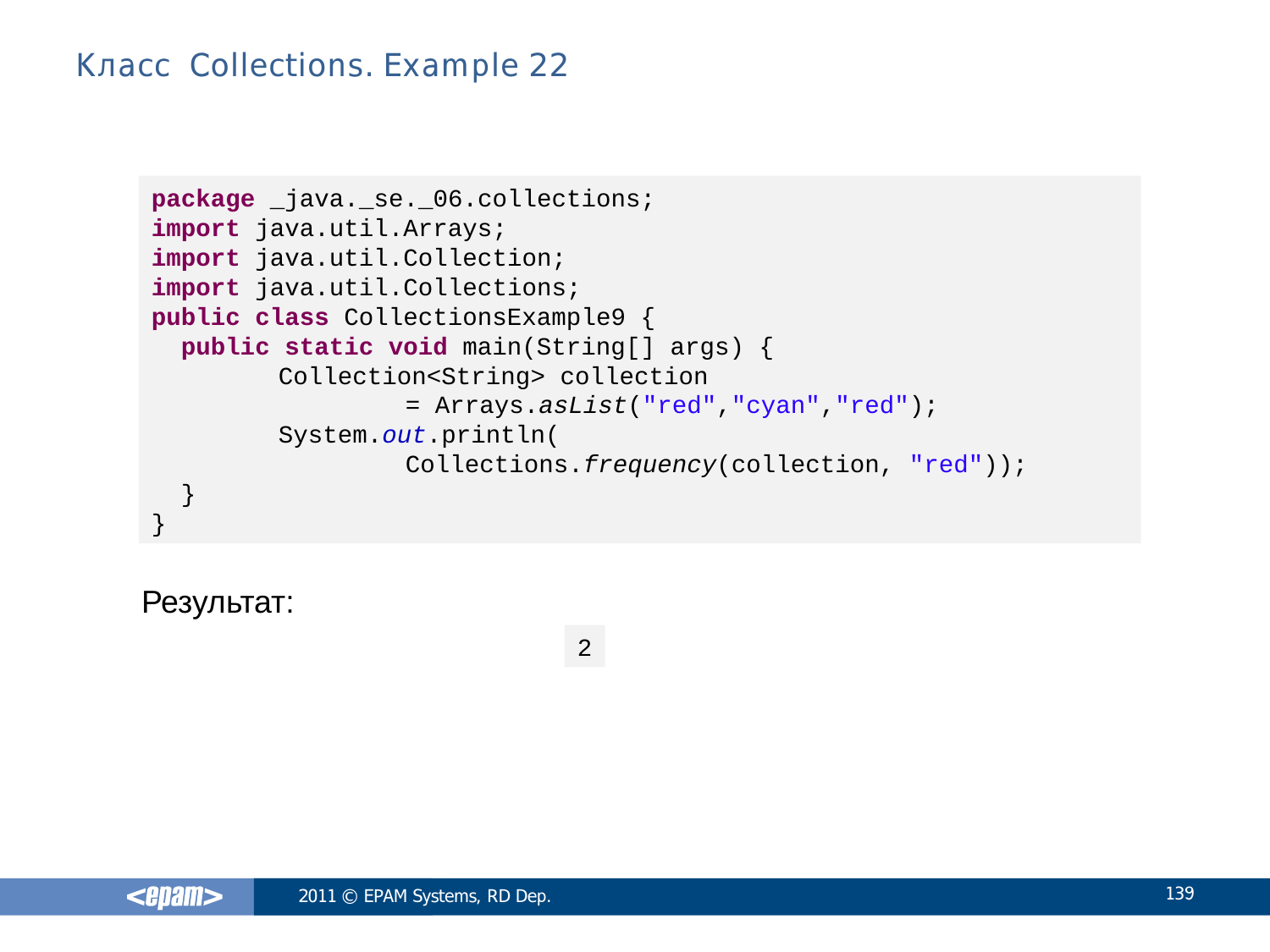

# Класс  Collections. Example 22
package _java._se._06.collections;
import java.util.Arrays;
import java.util.Collection;
import java.util.Collections;
public class CollectionsExample9 {
  public static void main(String[] args) {
	Collection<String> collection
		= Arrays.asList("red","cyan","red");
	System.out.println(
		Collections.frequency(collection, "red"));
  }
}
Результат:
2
139
2011 © EPAM Systems, RD Dep.